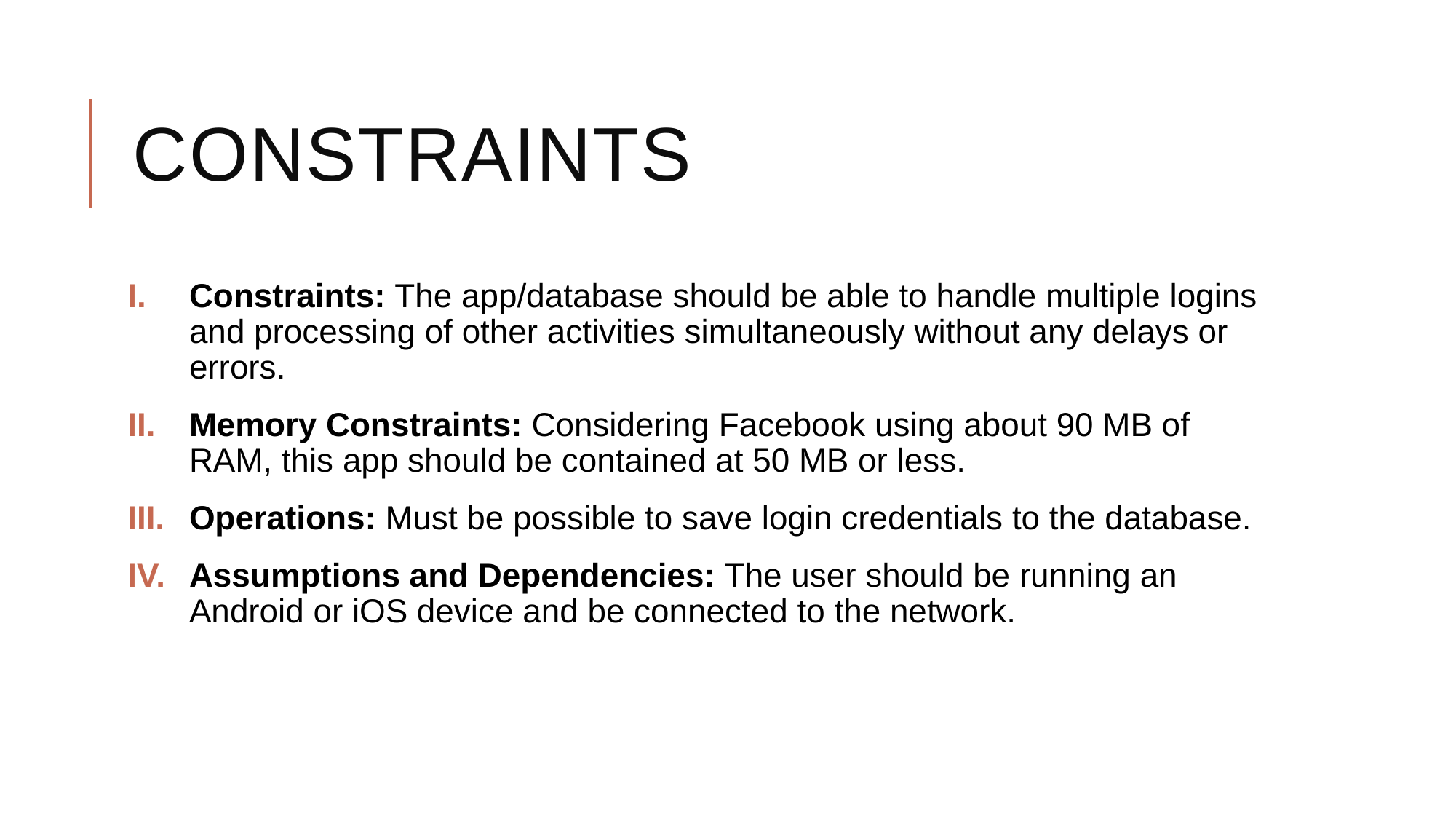

# Constraints
Constraints: The app/database should be able to handle multiple logins and processing of other activities simultaneously without any delays or errors.
Memory Constraints: Considering Facebook using about 90 MB of RAM, this app should be contained at 50 MB or less.
Operations: Must be possible to save login credentials to the database.
Assumptions and Dependencies: The user should be running an Android or iOS device and be connected to the network.